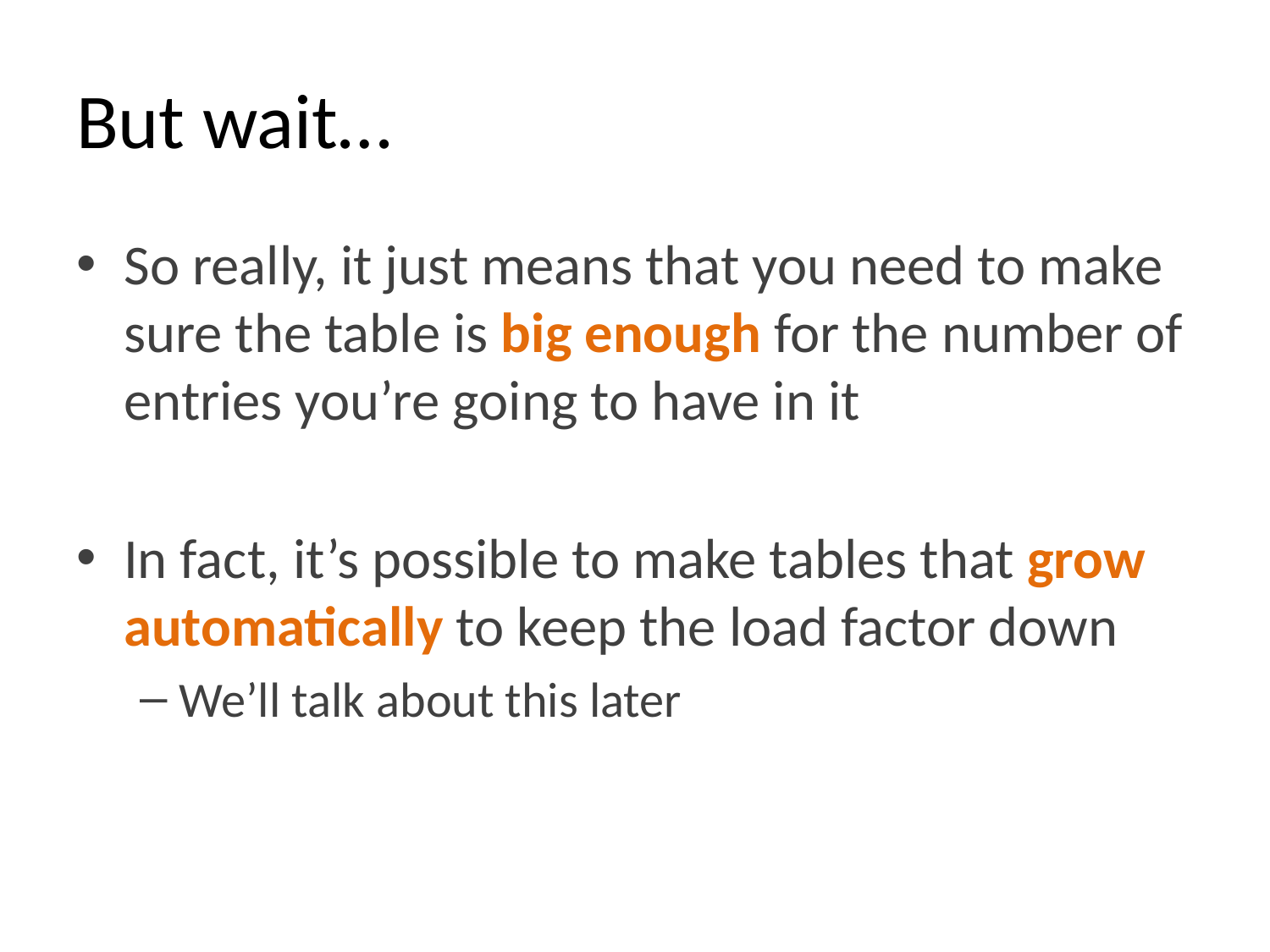

# But wait…
So really, it just means that you need to make sure the table is big enough for the number of entries you’re going to have in it

In fact, it’s possible to make tables that grow automatically to keep the load factor down
We’ll talk about this later